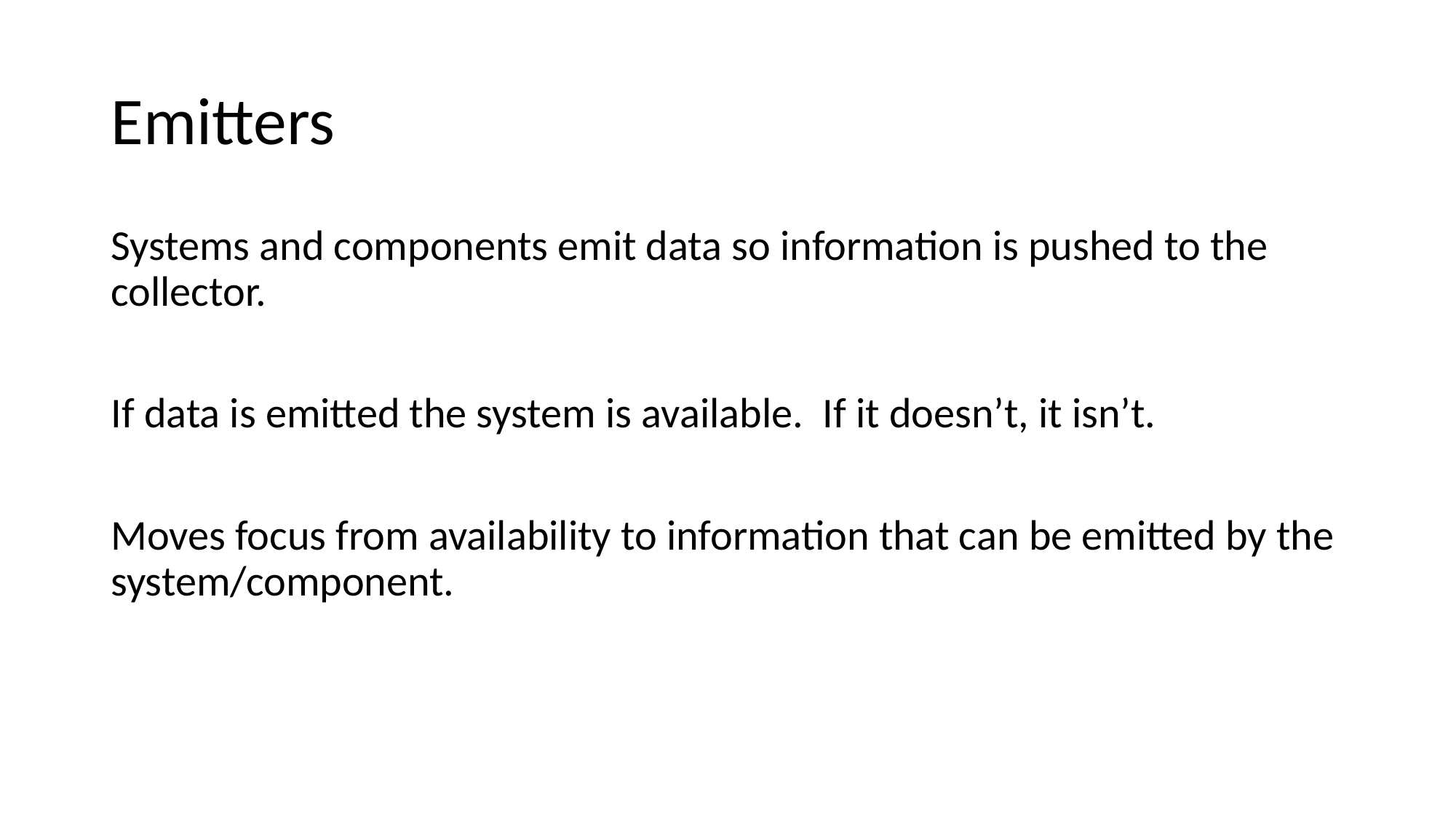

# Emitters
Systems and components emit data so information is pushed to the collector.

If data is emitted the system is available.  If it doesn’t, it isn’t.

Moves focus from availability to information that can be emitted by the system/component.